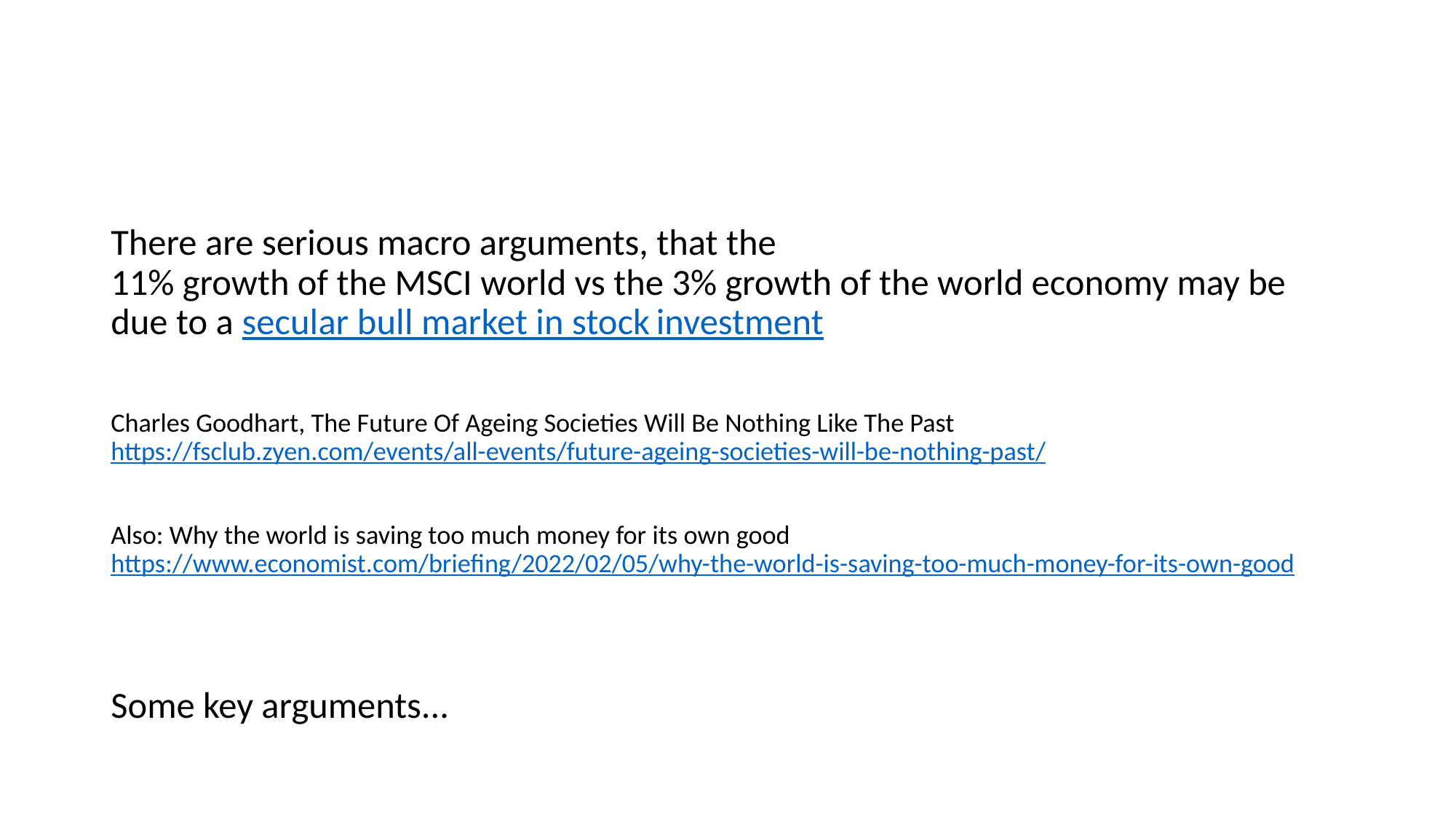

There are serious macro arguments, that the
11% growth of the MSCI world vs the 3% growth of the world economy may be due to a secular bull market in stock investment

Charles Goodhart, The Future Of Ageing Societies Will Be Nothing Like The Past
https://fsclub.zyen.com/events/all-events/future-ageing-societies-will-be-nothing-past/

Also: Why the world is saving too much money for its own good
https://www.economist.com/briefing/2022/02/05/why-the-world-is-saving-too-much-money-for-its-own-good

Some key arguments...